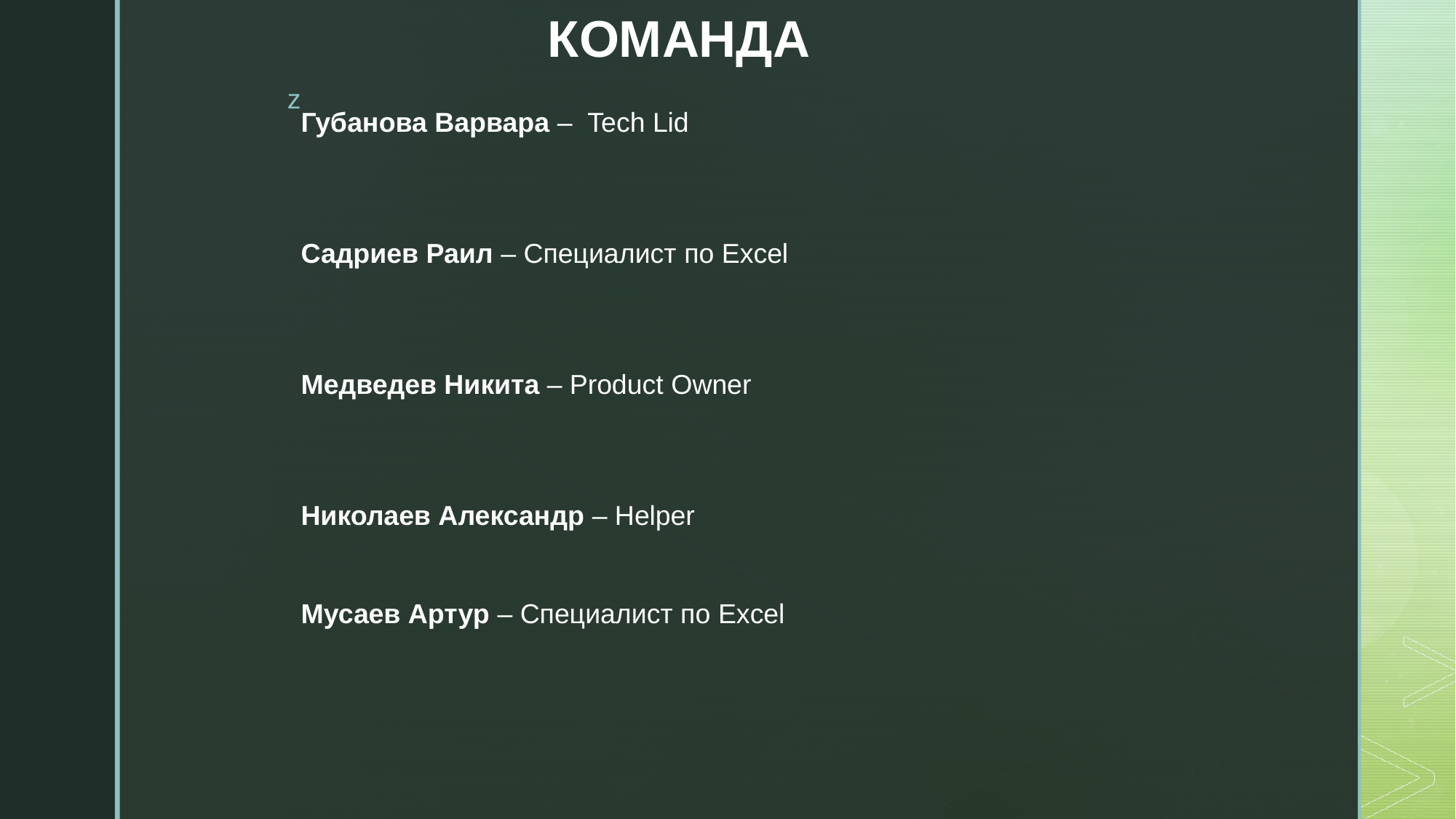

КОМАНДА
Губанова Варвара –  Tech Lid

Садриев Раил – Специалист по Excel

Медведев Никита – Product Owner

Николаев Александр – Helper

Мусаев Артур – Специалист по Excel